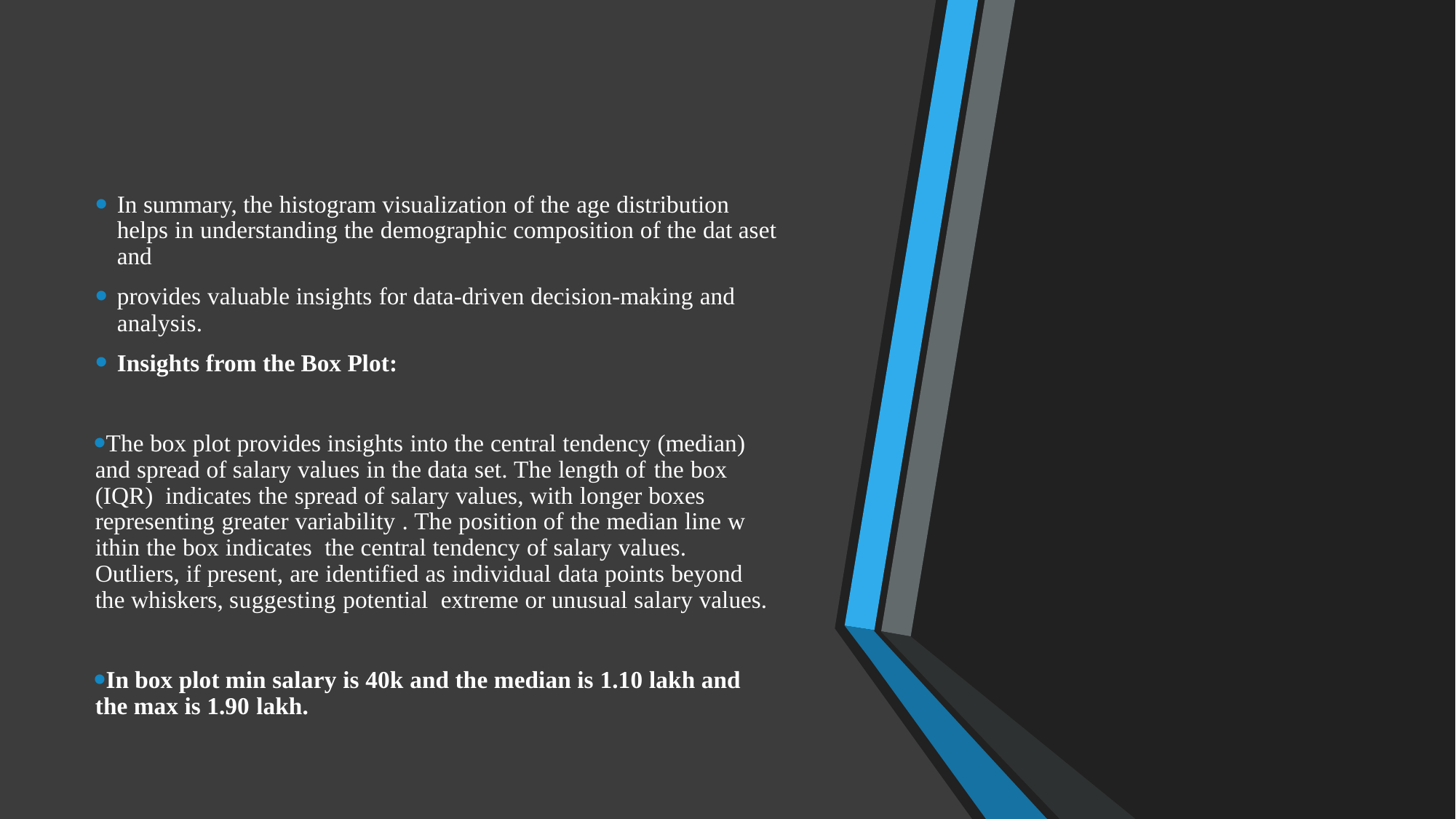

In summary, the histogram visualization of the age distribution helps in understanding the demographic composition of the dat aset and
provides valuable insights for data-driven decision-making and analysis.
Insights from the Box Plot:

The box plot provides insights into the central tendency (median) and spread of salary values in the data set. The length of the box (IQR)  indicates the spread of salary values, with longer boxes representing greater variability . The position of the median line w ithin the box indicates  the central tendency of salary values. Outliers, if present, are identified as individual data points beyond the whiskers, suggesting potential  extreme or unusual salary values.

In box plot min salary is 40k and the median is 1.10 lakh and the max is 1.90 lakh.